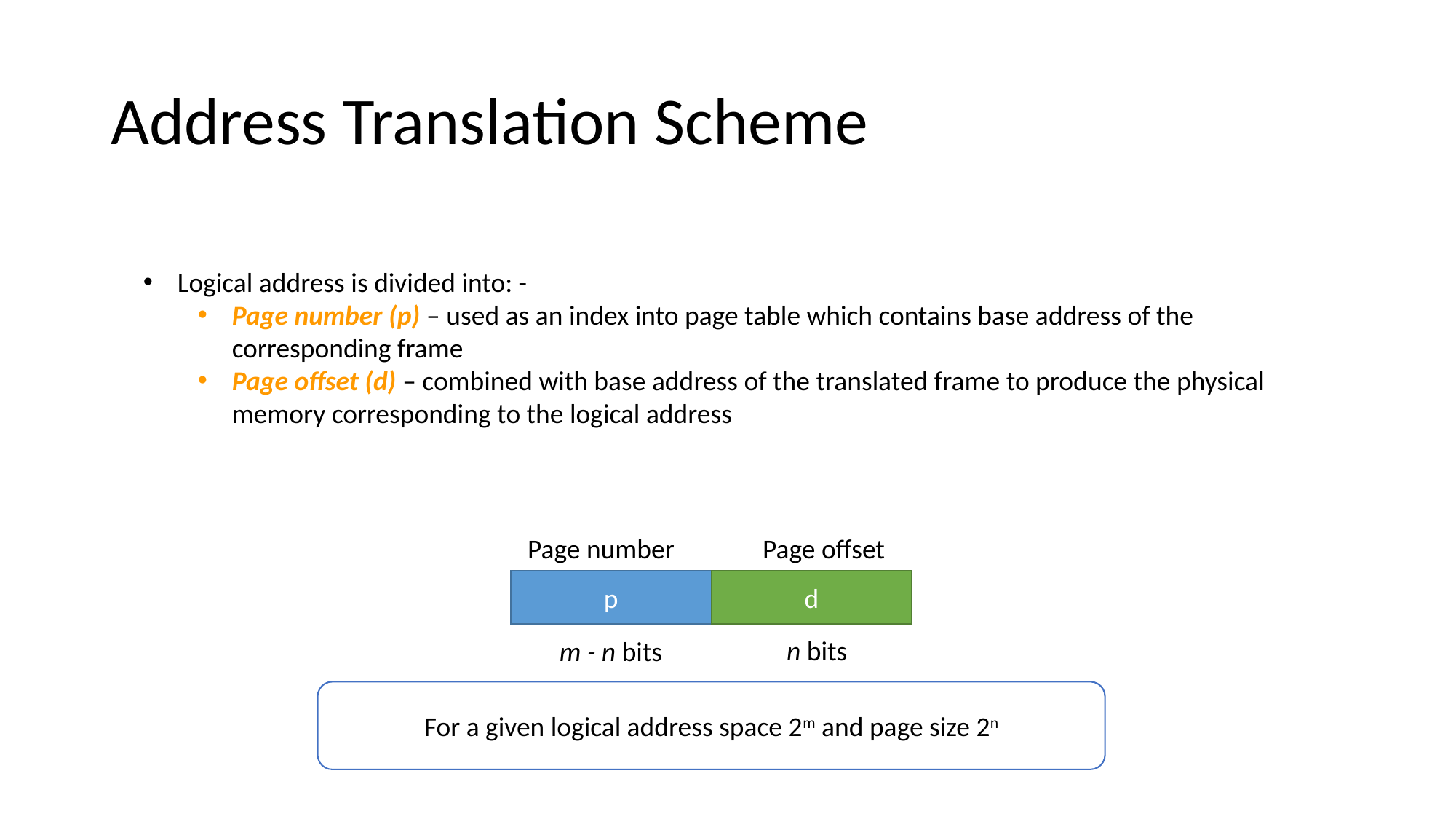

# Address Translation Scheme
Logical address is divided into: -
Page number (p) – used as an index into page table which contains base address of the corresponding frame
Page offset (d) – combined with base address of the translated frame to produce the physical memory corresponding to the logical address
Page number
Page offset
d
p
n bits
m - n bits
For a given logical address space 2m and page size 2n